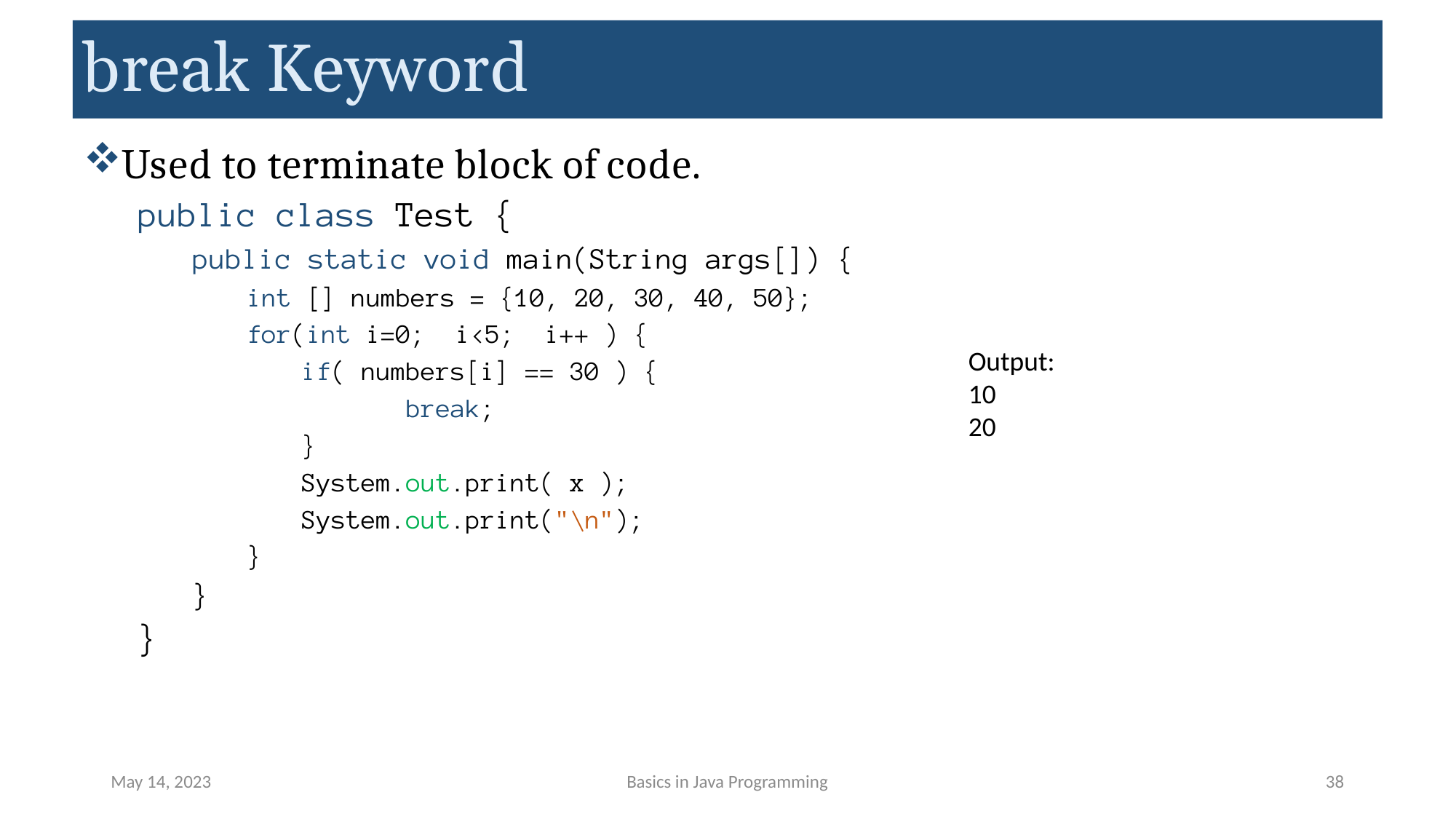

# break Keyword
Used to terminate block of code.
public class Test {
public static void main(String args[]) {
int [] numbers = {10, 20, 30, 40, 50};
for(int i=0;  i<5;  i++ ) {
if( numbers[i] == 30 ) {
       break;
}
System.out.print( x );
System.out.print("\n");
}
}
}
Output:
10
20
May 14, 2023
Basics in Java Programming
38